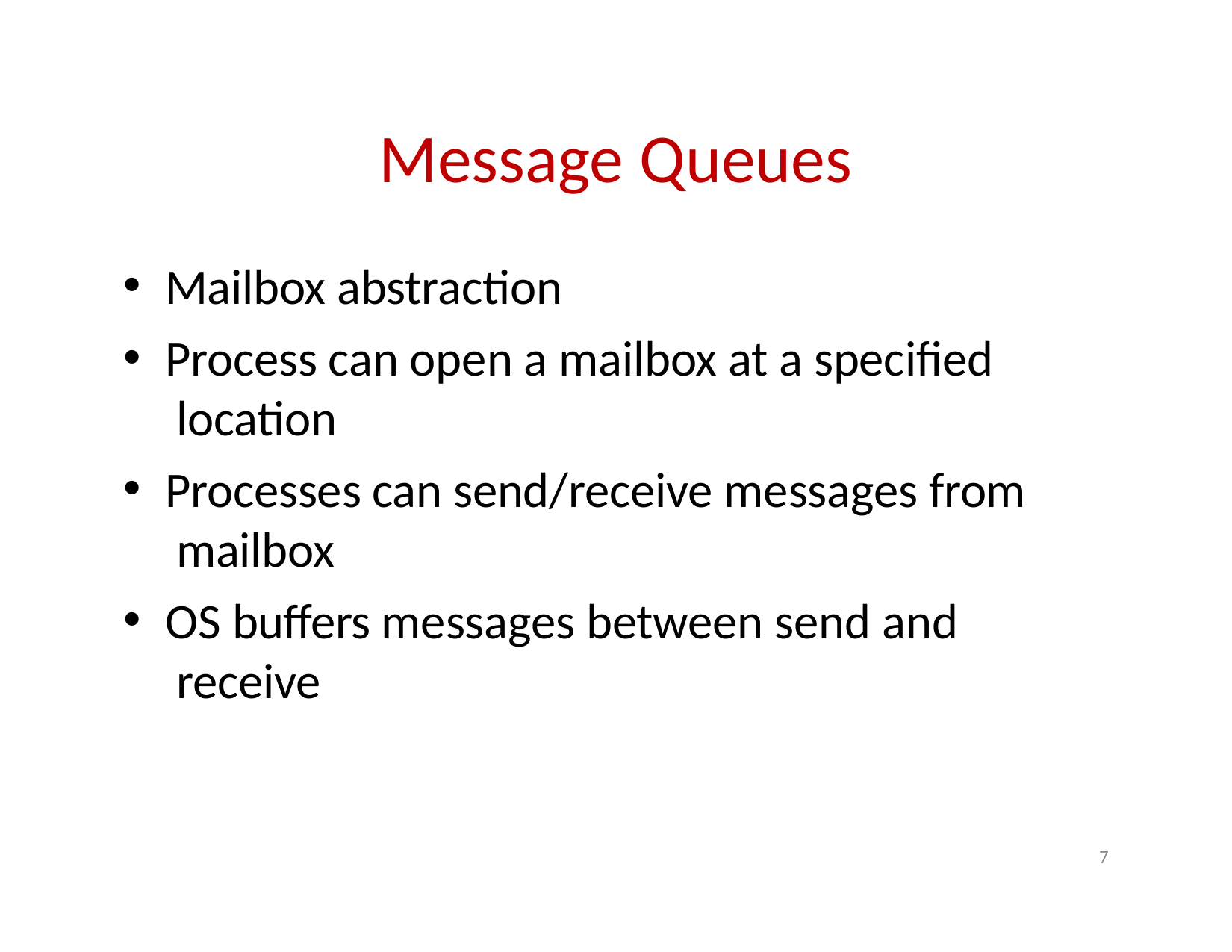

# Message Queues
Mailbox abstraction
Process can open a mailbox at a specified  location
Processes can send/receive messages from  mailbox
OS buffers messages between send and  receive
7